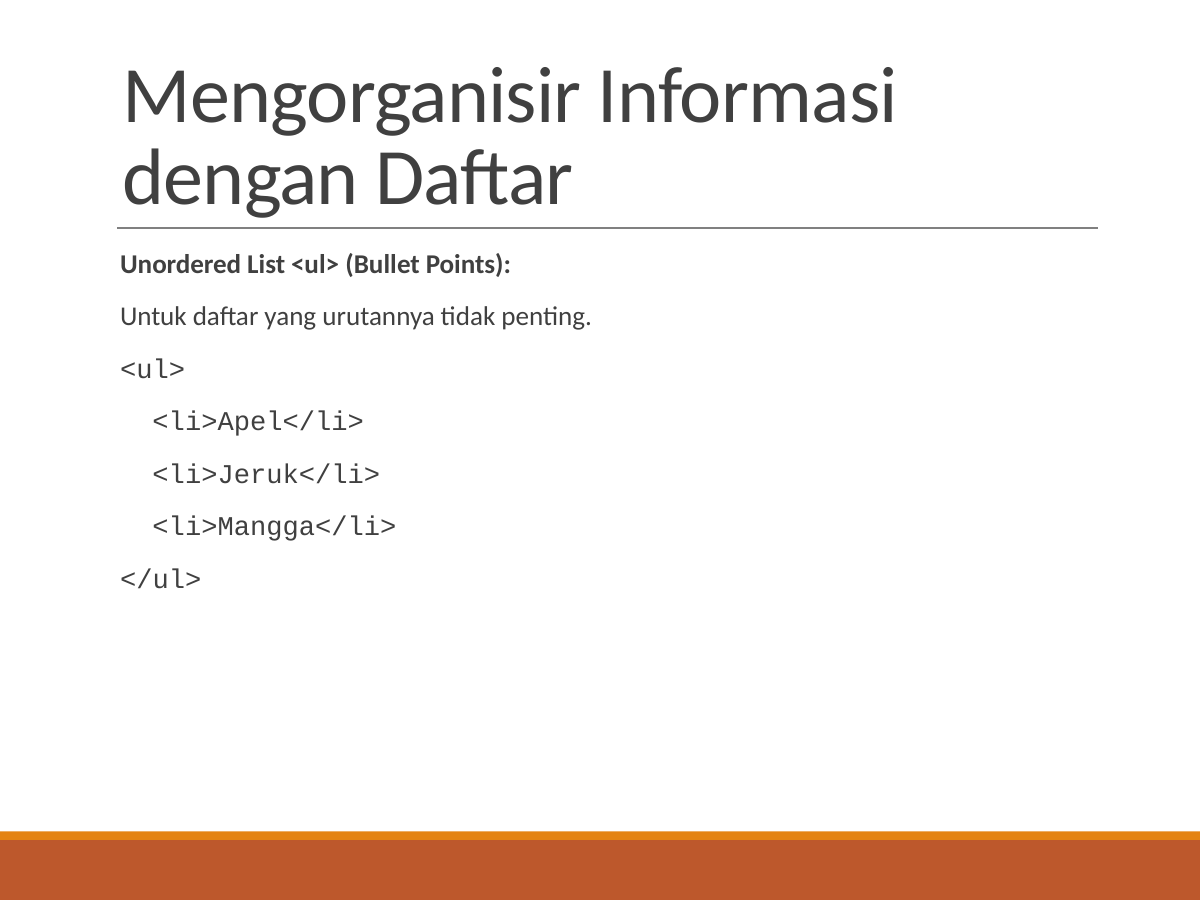

# Mengorganisir Informasi dengan Daftar
Unordered List <ul> (Bullet Points):
Untuk daftar yang urutannya tidak penting.
<ul>
  <li>Apel</li>
  <li>Jeruk</li>
  <li>Mangga</li>
</ul>